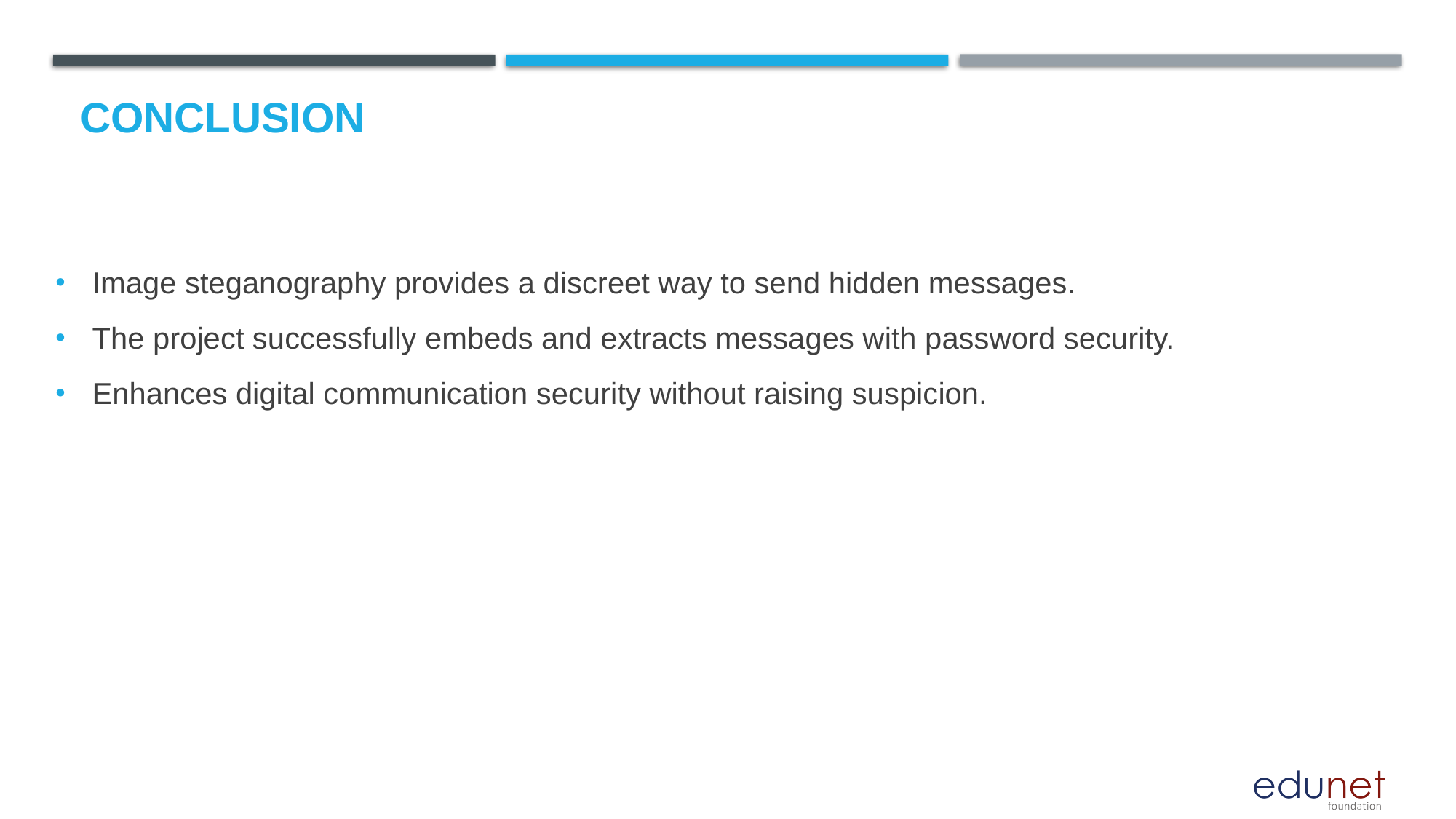

Image steganography provides a discreet way to send hidden messages.
The project successfully embeds and extracts messages with password security.
Enhances digital communication security without raising suspicion.

# Conclusion